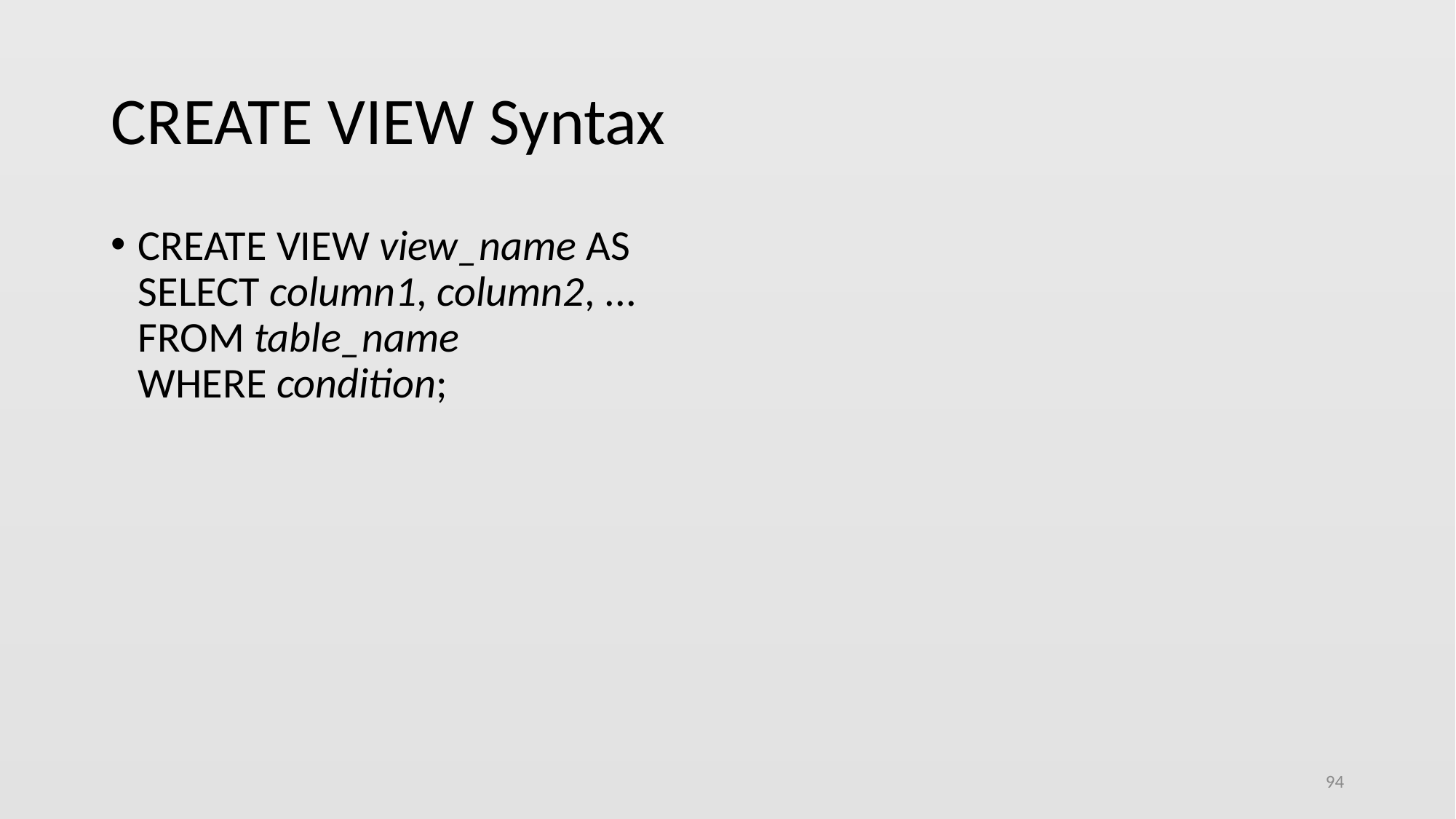

# CREATE VIEW Syntax
CREATE VIEW view_name AS
SELECT column1, column2, ...
FROM table_name
WHERE condition;
94